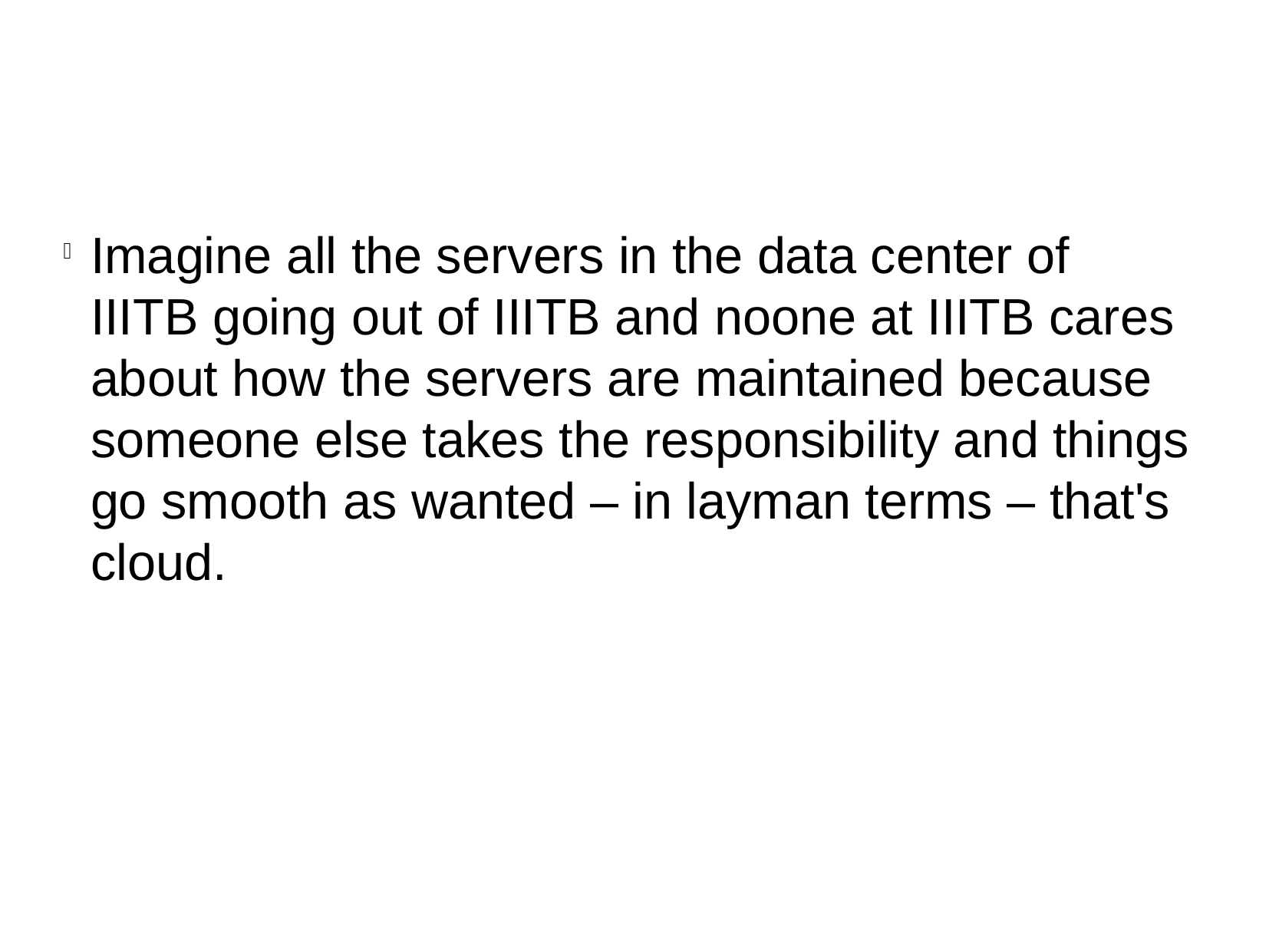

Imagine all the servers in the data center of  IIITB going out of IIITB and noone at IIITB cares about how the servers are maintained because someone else takes the responsibility and things go smooth as wanted – in layman terms – that's cloud.